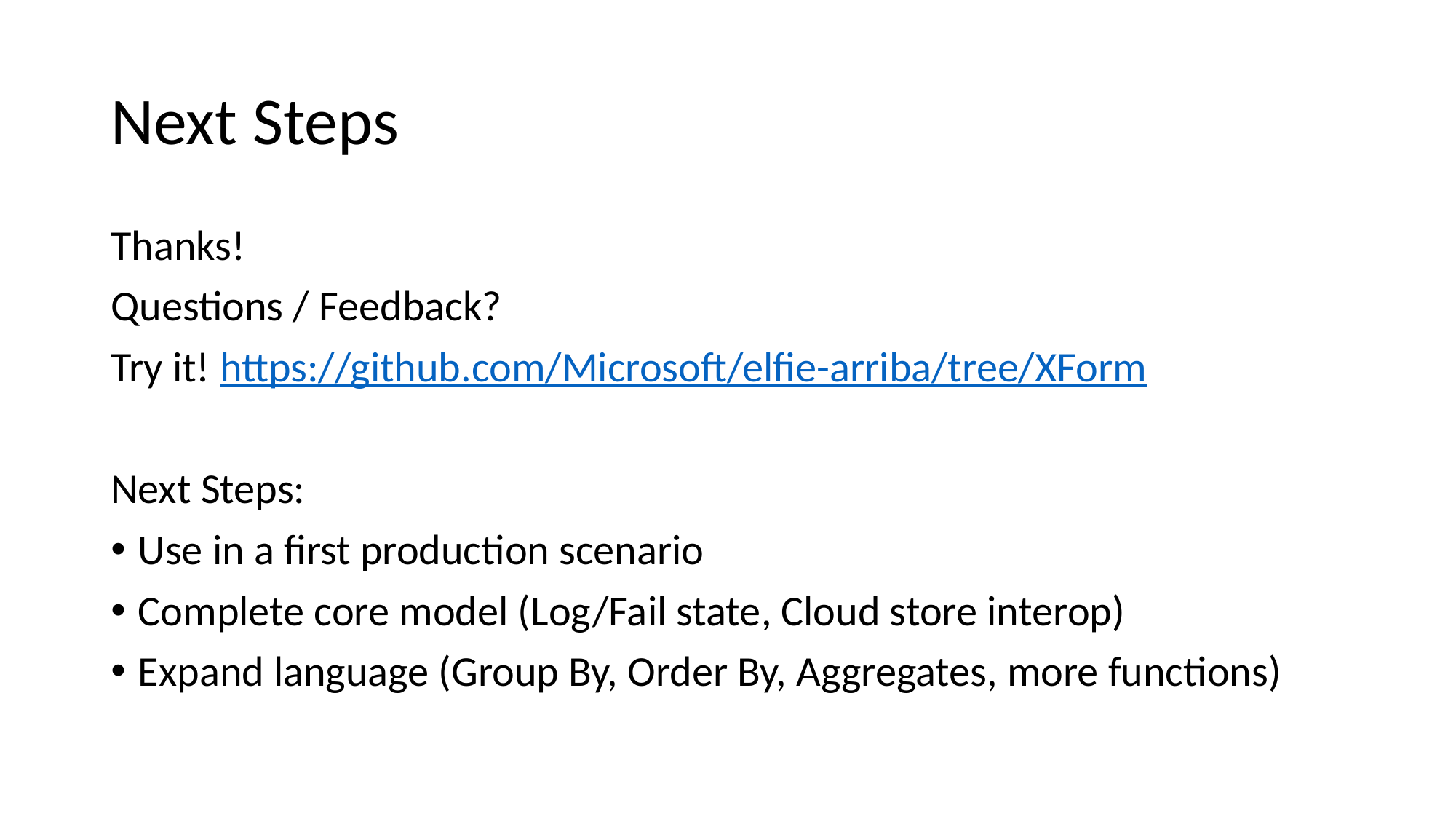

# Next Steps
Thanks!
Questions / Feedback?
Try it! https://github.com/Microsoft/elfie-arriba/tree/XForm

Next Steps:
Use in a first production scenario
Complete core model (Log/Fail state, Cloud store interop)
Expand language (Group By, Order By, Aggregates, more functions)